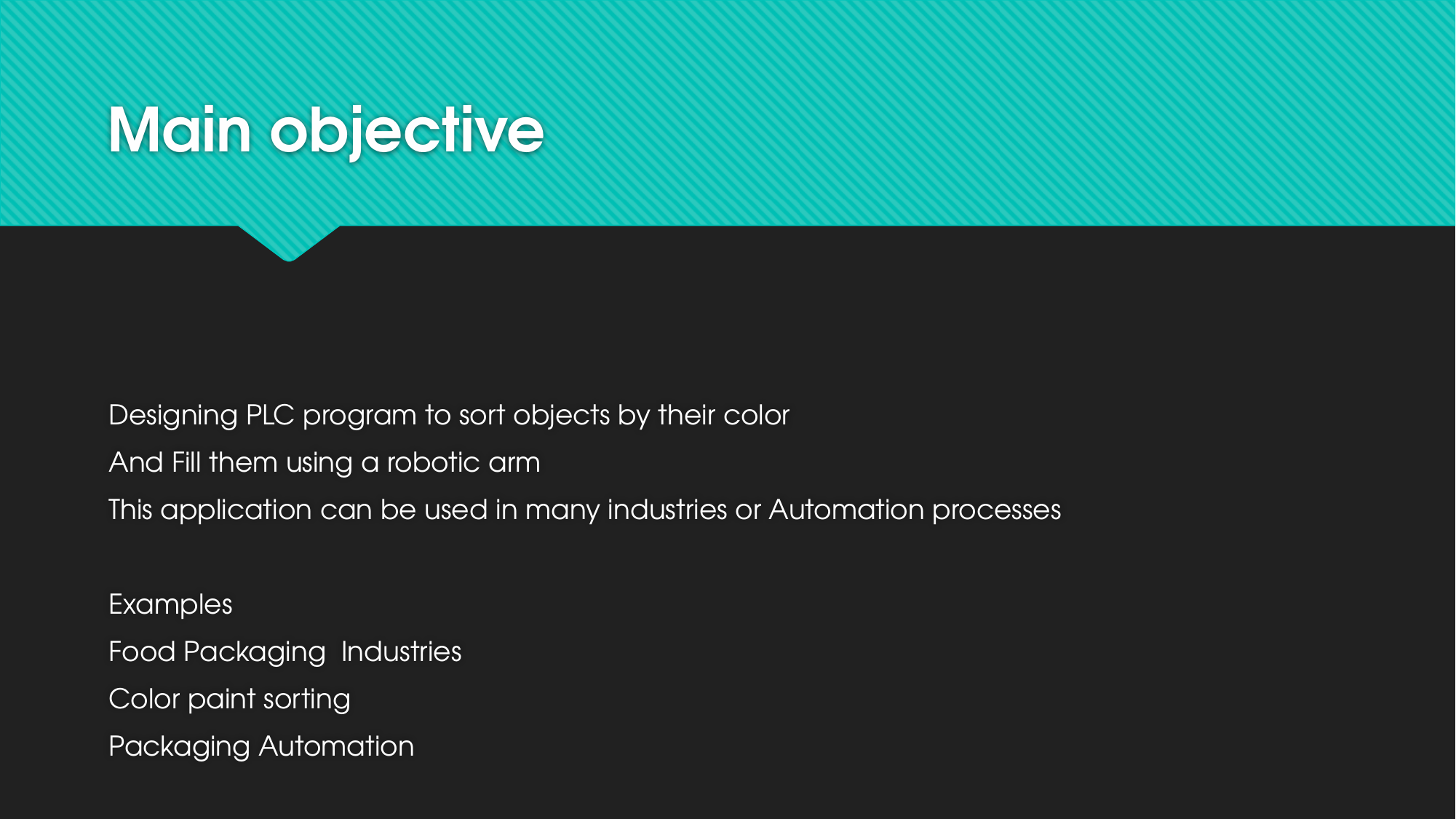

# Main objective
Designing PLC program to sort objects by their color
And Fill them using a robotic arm
This application can be used in many industries or Automation processes

Examples
Food Packaging  Industries
Color paint sorting
Packaging Automation